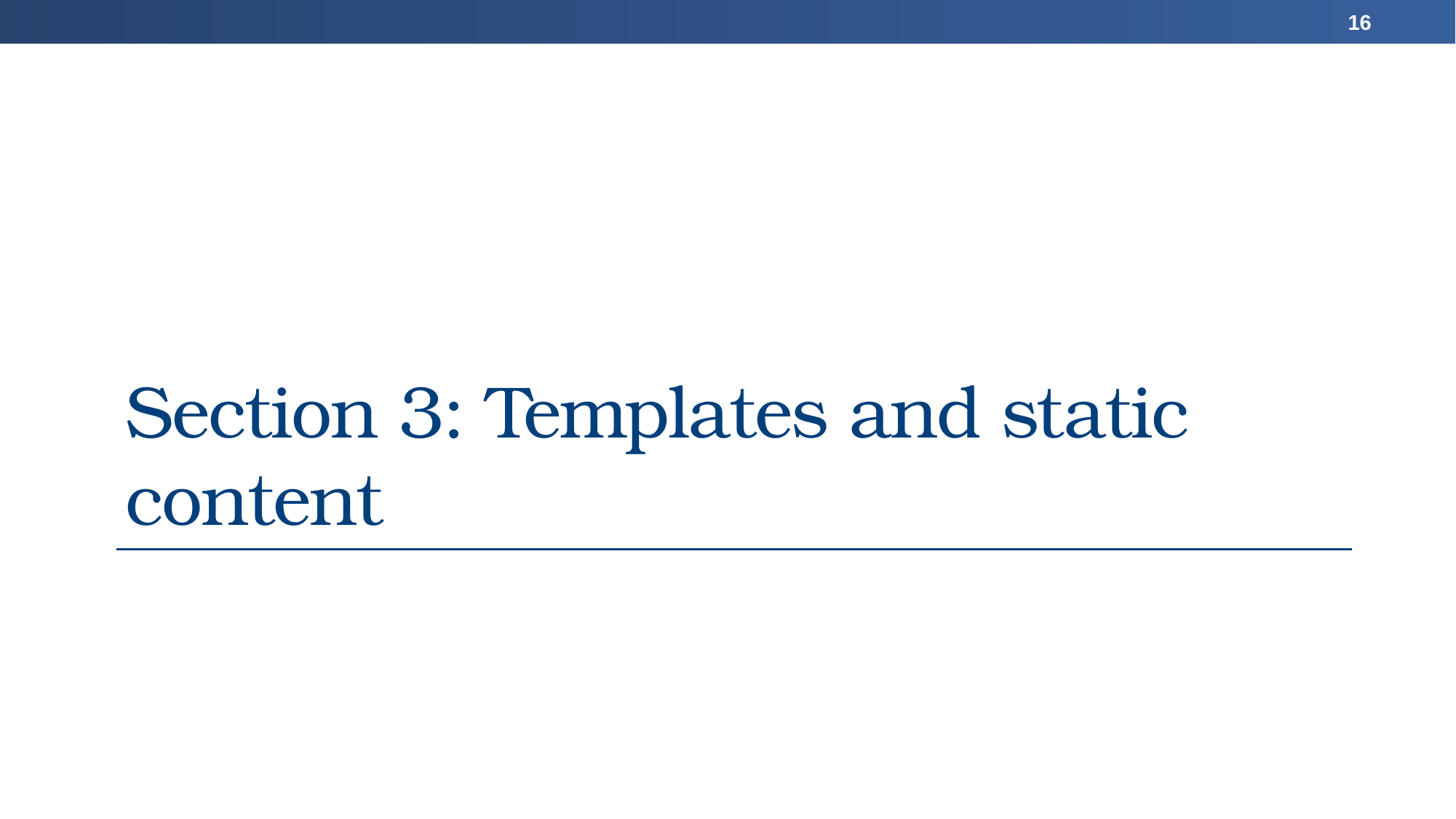

16
# Section 3: Templates and static content